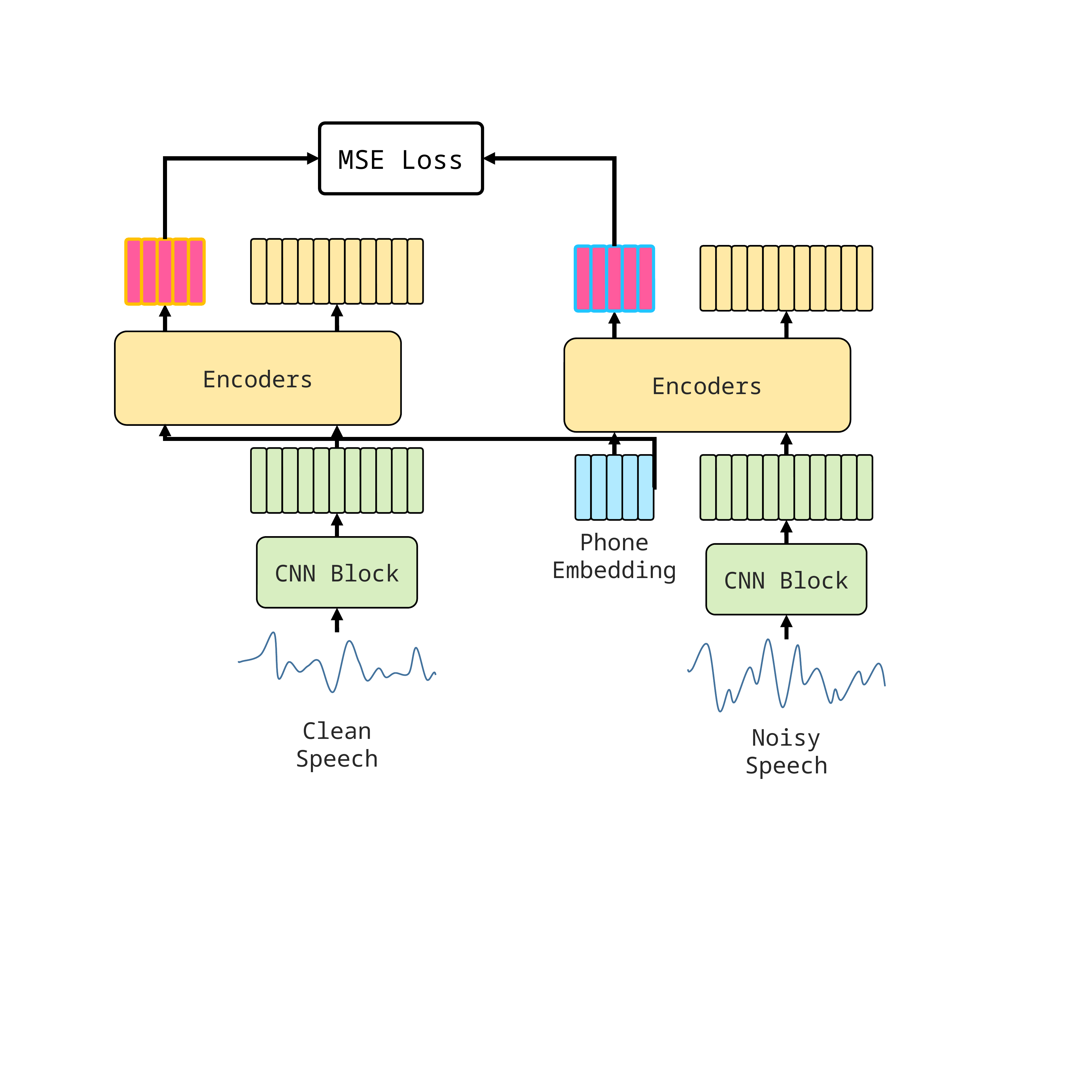

MSE Loss

Encoders
Encoders

Phone
Embedding
CNN Block
CNN Block

Clean
Speech
Noisy
Speech